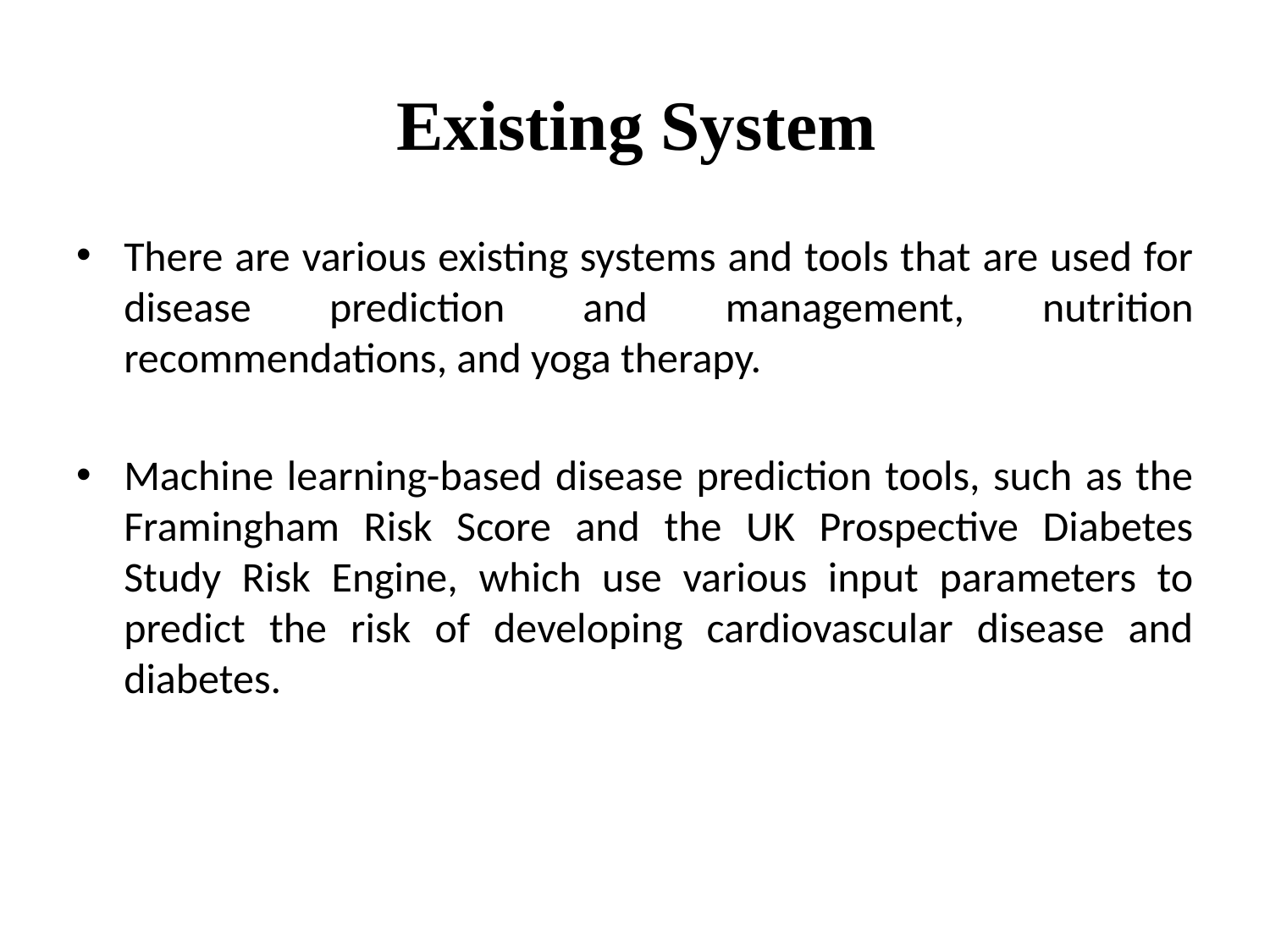

# Existing System
There are various existing systems and tools that are used for disease prediction and management, nutrition recommendations, and yoga therapy.

Machine learning-based disease prediction tools, such as the Framingham Risk Score and the UK Prospective Diabetes Study Risk Engine, which use various input parameters to predict the risk of developing cardiovascular disease and diabetes.